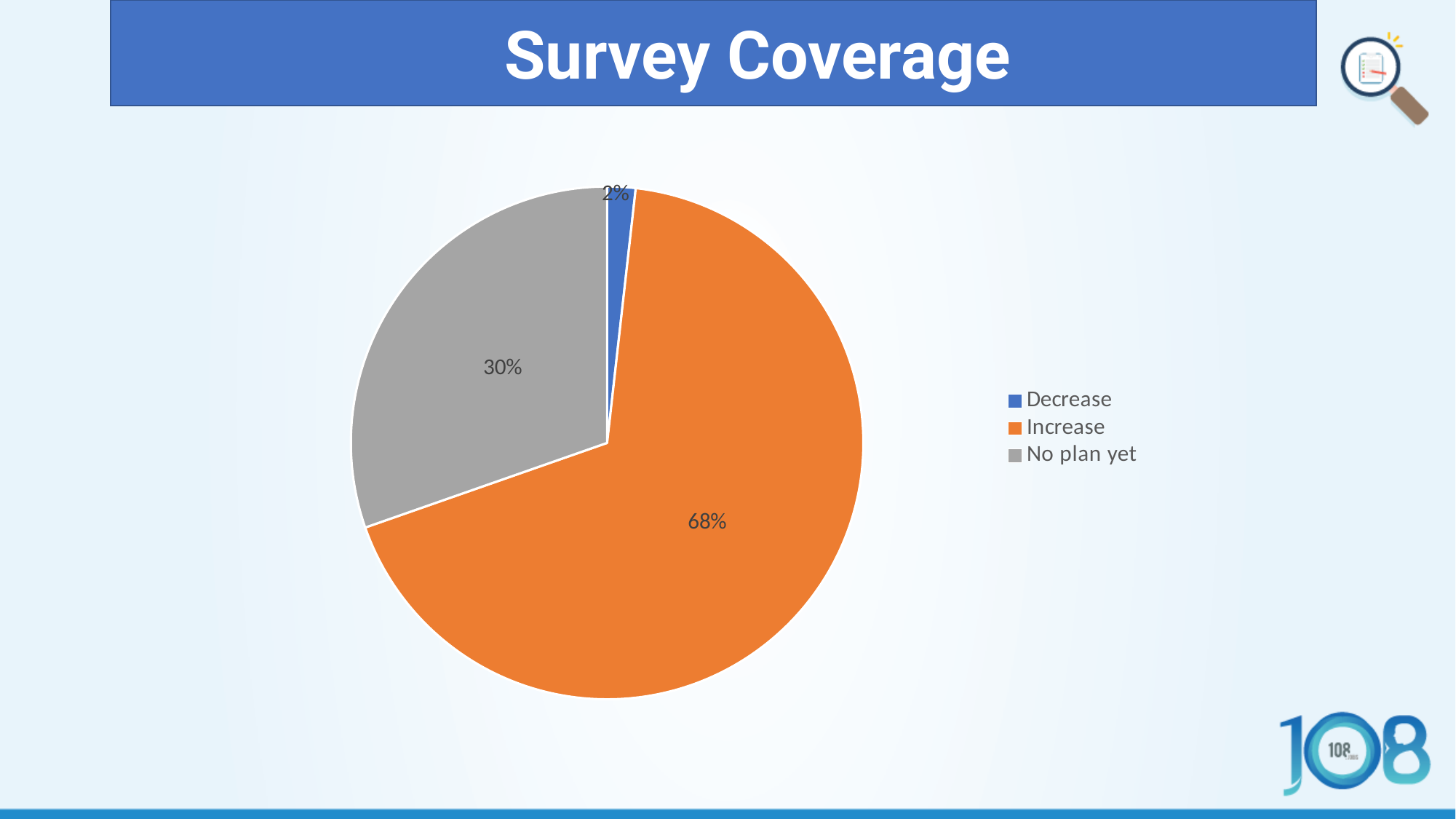

Survey Coverage

### Chart

| Category |  |
|---|---|
| Decrease | 1.0 |
| Increase | 38.0 |
| No plan yet | 17.0 |
| (blank) | 0.0 |